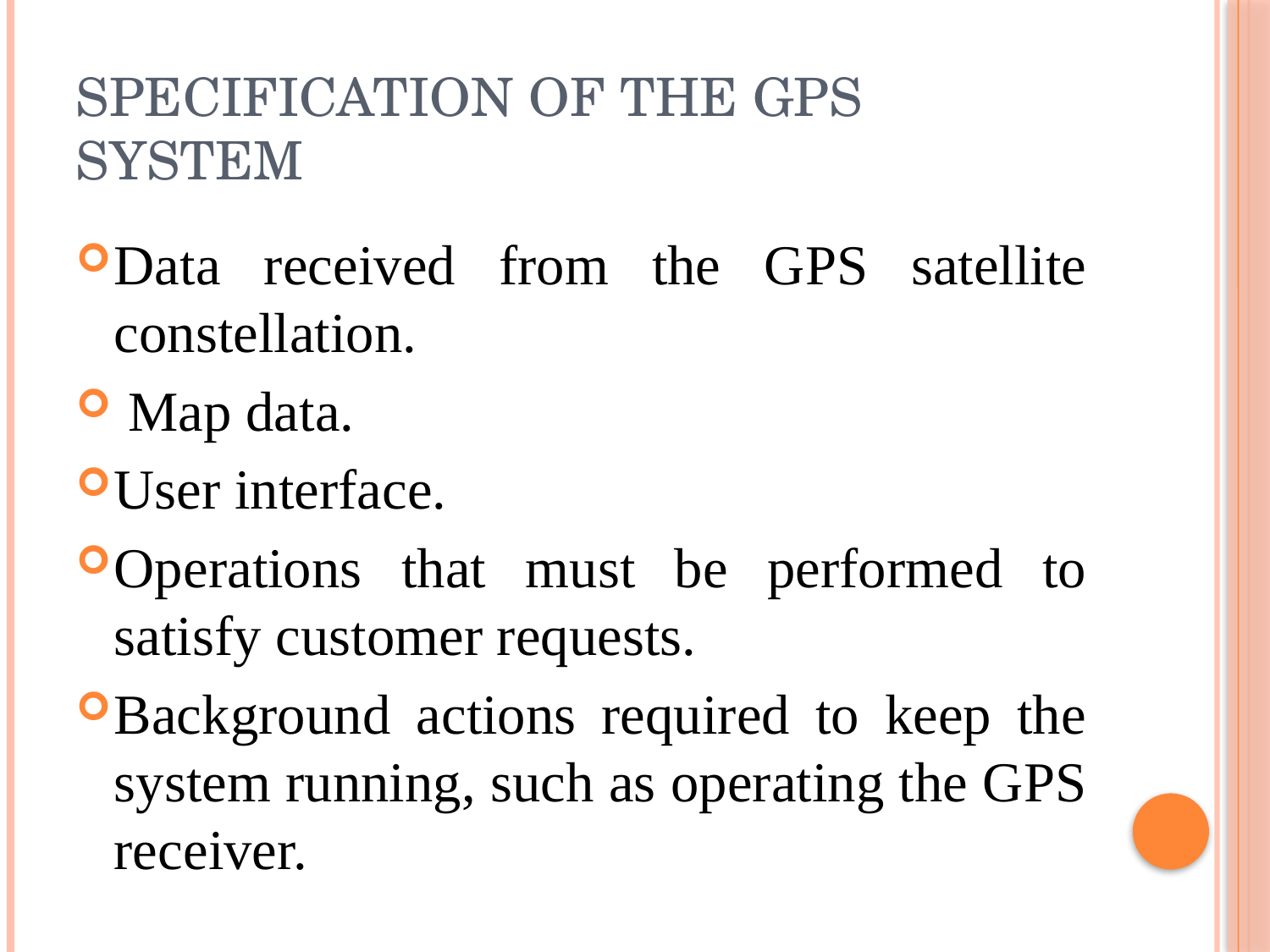

# Specification of the gps system
Data received from the GPS satellite constellation.
 Map data.
User interface.
Operations that must be performed to satisfy customer requests.
Background actions required to keep the system running, such as operating the GPS receiver.